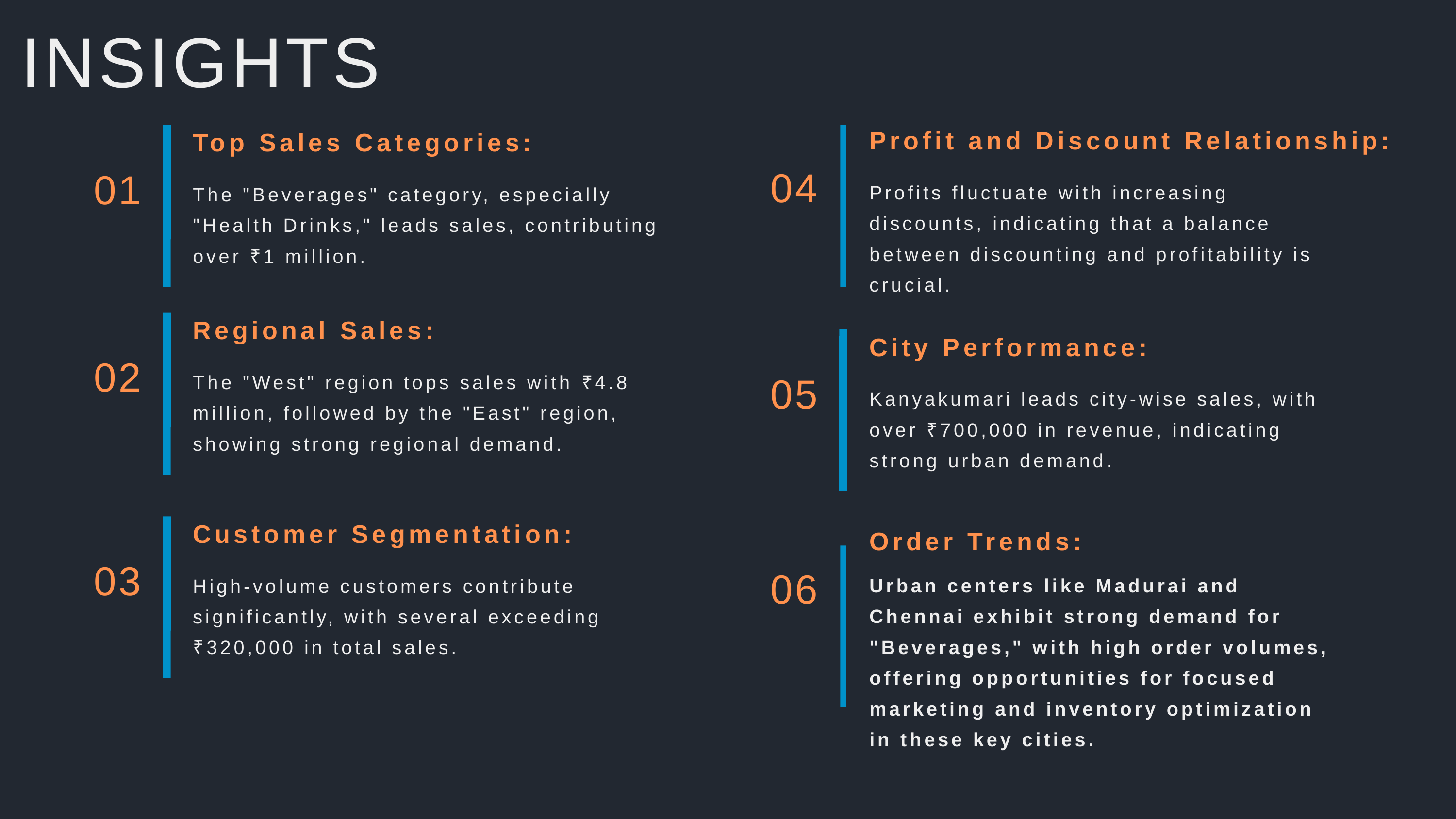

INSIGHTS
Profit and Discount Relationship:
Top Sales Categories:

01
The "Beverages" category, especially "Health Drinks," leads sales, contributing over ₹1 million.

04
Profits fluctuate with increasing discounts, indicating that a balance between discounting and profitability is crucial.
Regional Sales:

02
The "West" region tops sales with ₹4.8 million, followed by the "East" region, showing strong regional demand.
City Performance:

05
Kanyakumari leads city-wise sales, with over ₹700,000 in revenue, indicating strong urban demand.
Customer Segmentation:

03
High-volume customers contribute significantly, with several exceeding ₹320,000 in total sales.
Order Trends:

06
Urban centers like Madurai and Chennai exhibit strong demand for "Beverages," with high order volumes, offering opportunities for focused marketing and inventory optimization in these key cities.